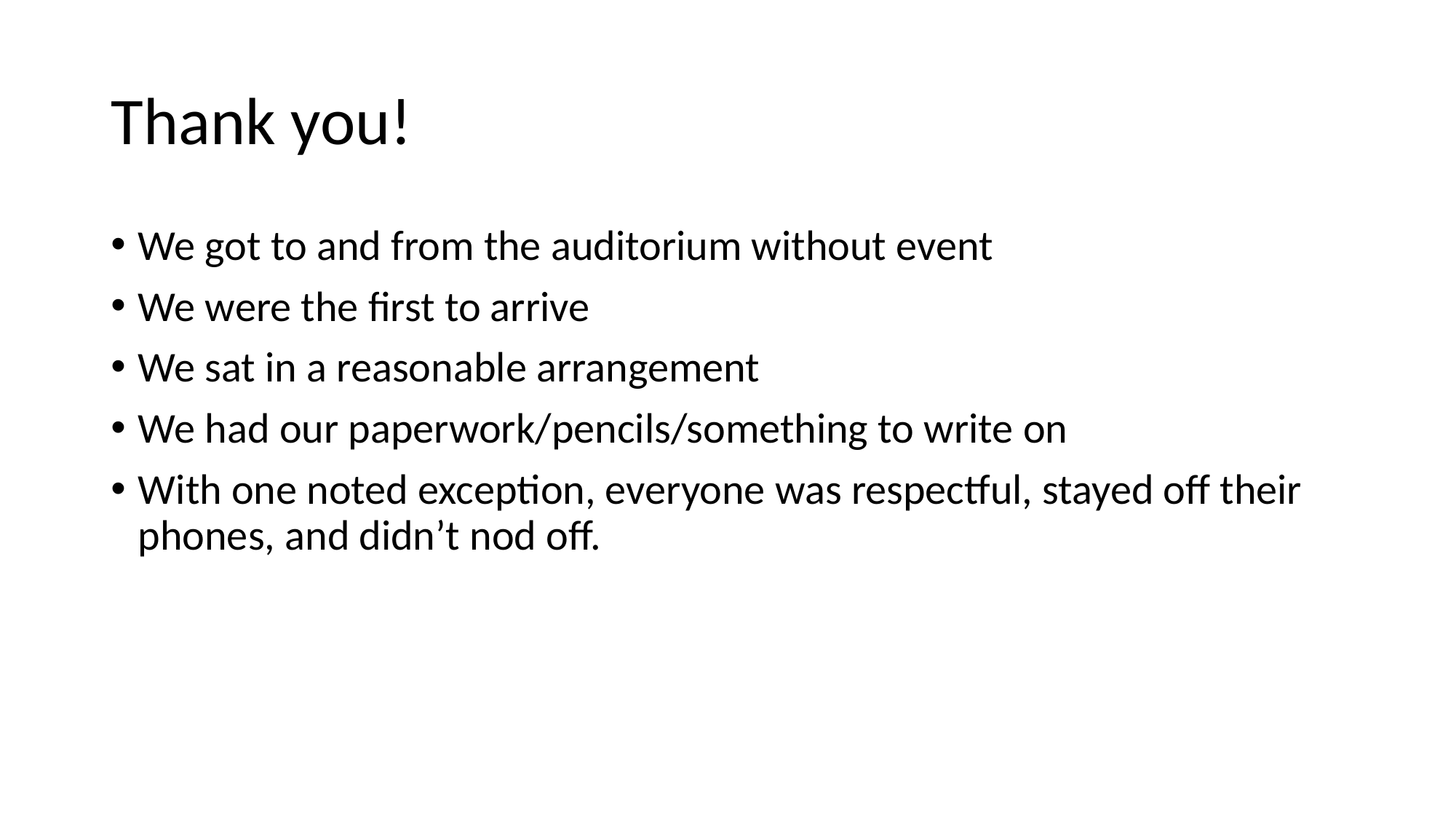

# Thank you!
We got to and from the auditorium without event
We were the first to arrive
We sat in a reasonable arrangement
We had our paperwork/pencils/something to write on
With one noted exception, everyone was respectful, stayed off their phones, and didn’t nod off.